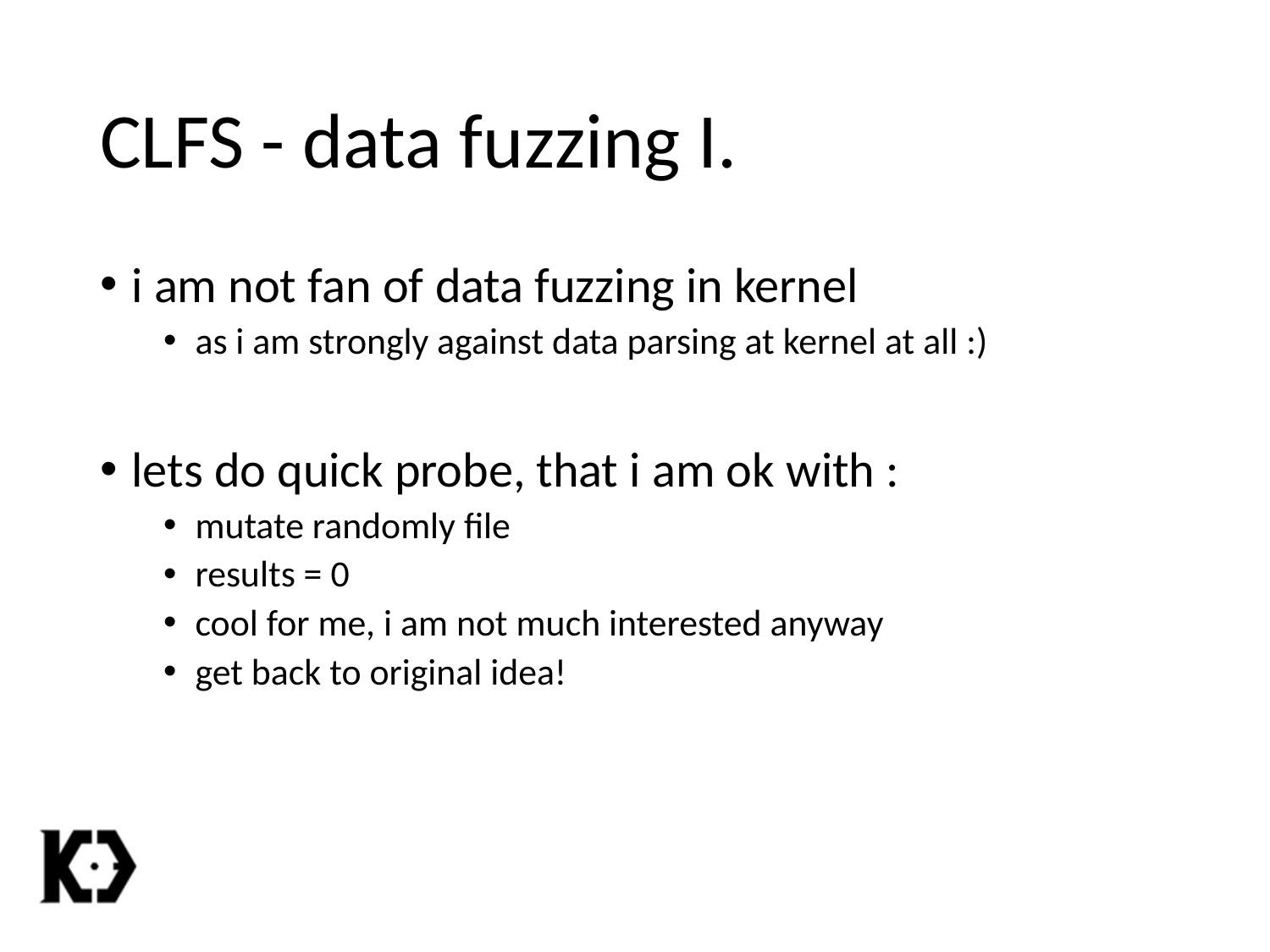

# CLFS - data fuzzing I.
i am not fan of data fuzzing in kernel
as i am strongly against data parsing at kernel at all :)

lets do quick probe, that i am ok with :
mutate randomly file
results = 0
cool for me, i am not much interested anyway
get back to original idea!